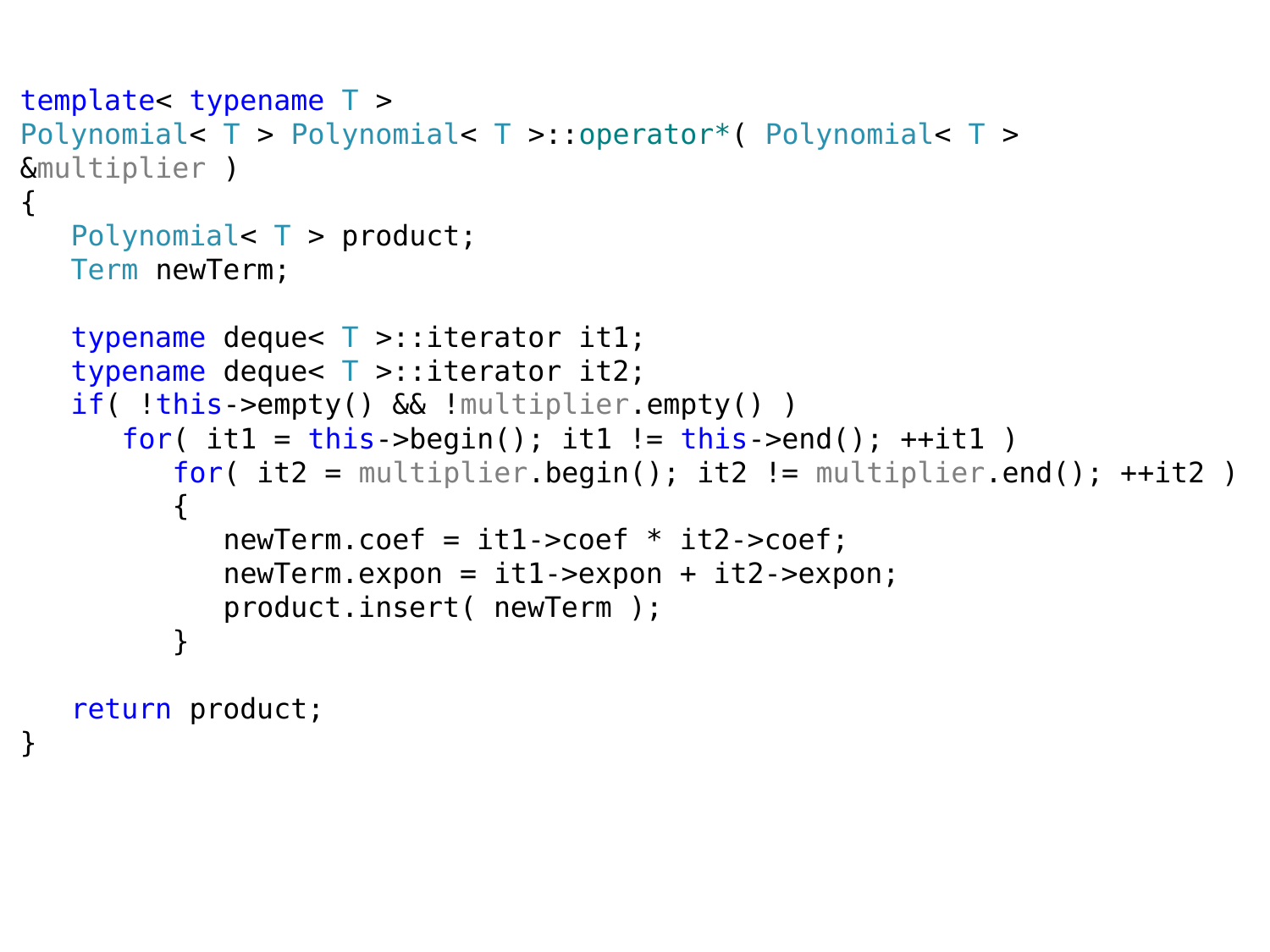

template< typename T >
Polynomial< T > Polynomial< T >::operator*( Polynomial< T > &multiplier )
{
   Polynomial< T > product;
   Term newTerm;

   typename deque< T >::iterator it1;
   typename deque< T >::iterator it2;
   if( !this->empty() && !multiplier.empty() )
      for( it1 = this->begin(); it1 != this->end(); ++it1 )
         for( it2 = multiplier.begin(); it2 != multiplier.end(); ++it2 )
         {
            newTerm.coef = it1->coef * it2->coef;
            newTerm.expon = it1->expon + it2->expon;
            product.insert( newTerm );
         }

   return product;
}